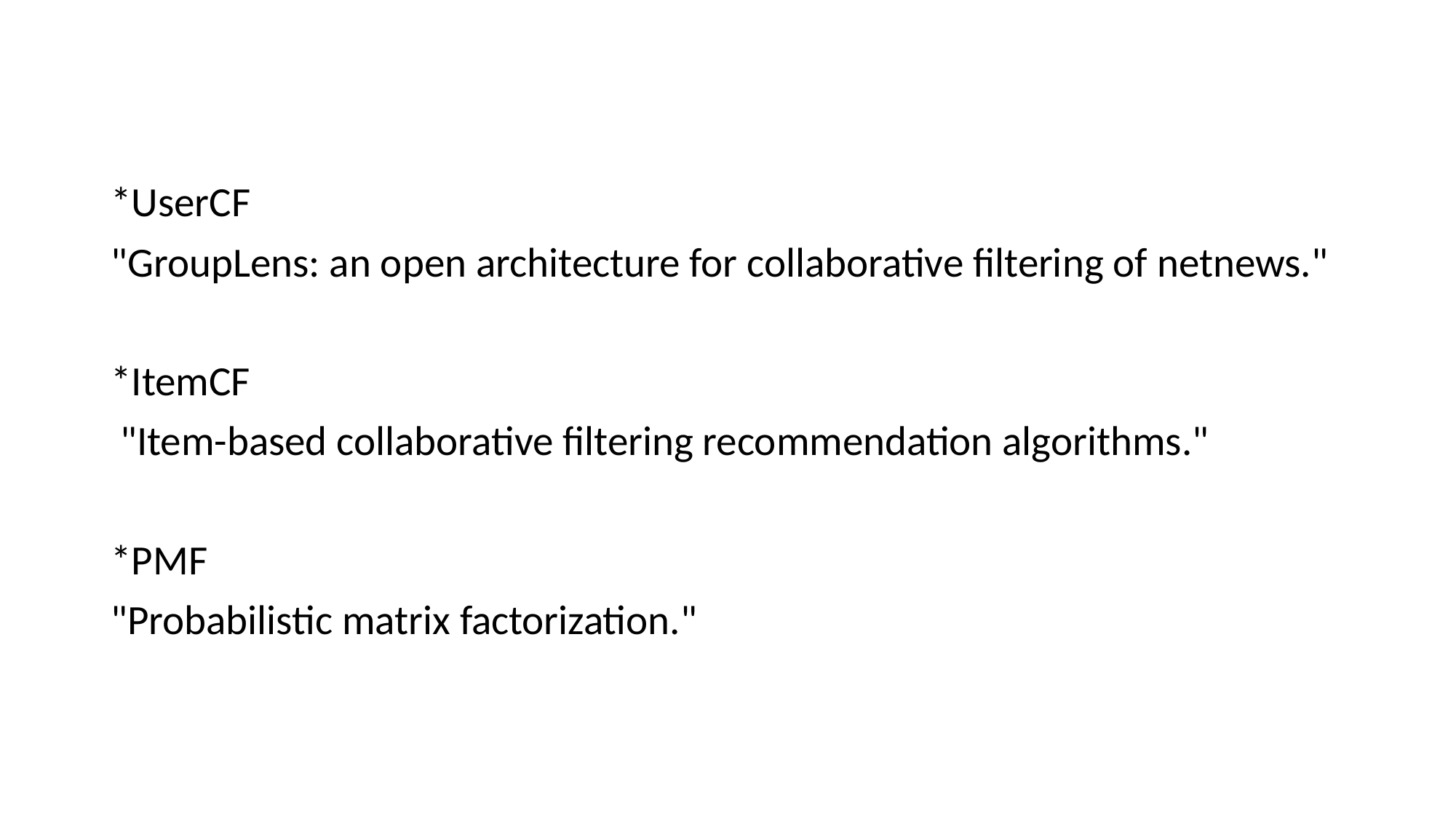

*UserCF
"GroupLens: an open architecture for collaborative filtering of netnews."

*ItemCF
 "Item-based collaborative filtering recommendation algorithms."

*PMF
"Probabilistic matrix factorization."